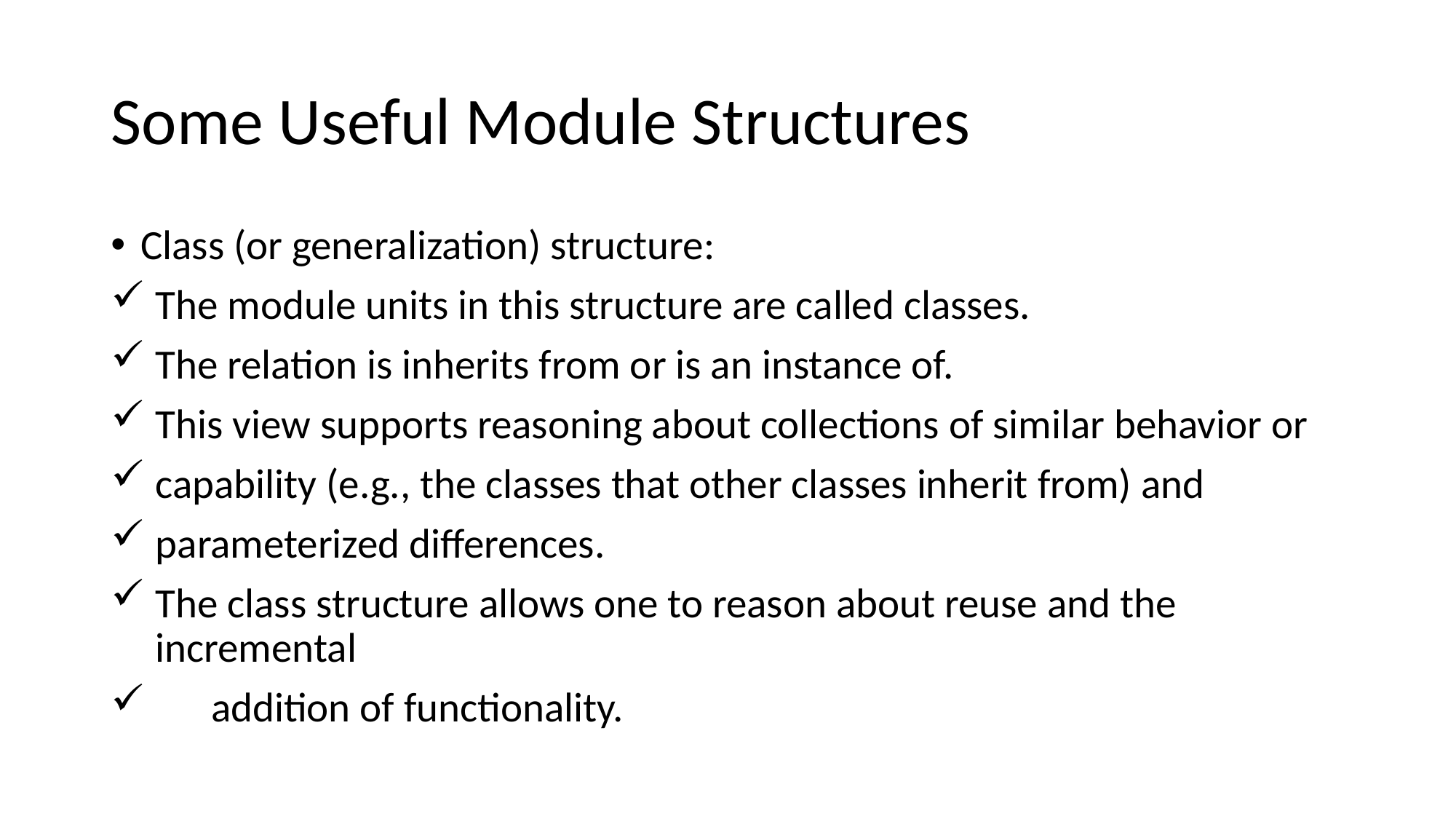

# Some Useful Module Structures
Class (or generalization) structure:
The module units in this structure are called classes.
The relation is inherits from or is an instance of.
This view supports reasoning about collections of similar behavior or
capability (e.g., the classes that other classes inherit from) and
parameterized differences.
The class structure allows one to reason about reuse and the incremental
       addition of functionality.